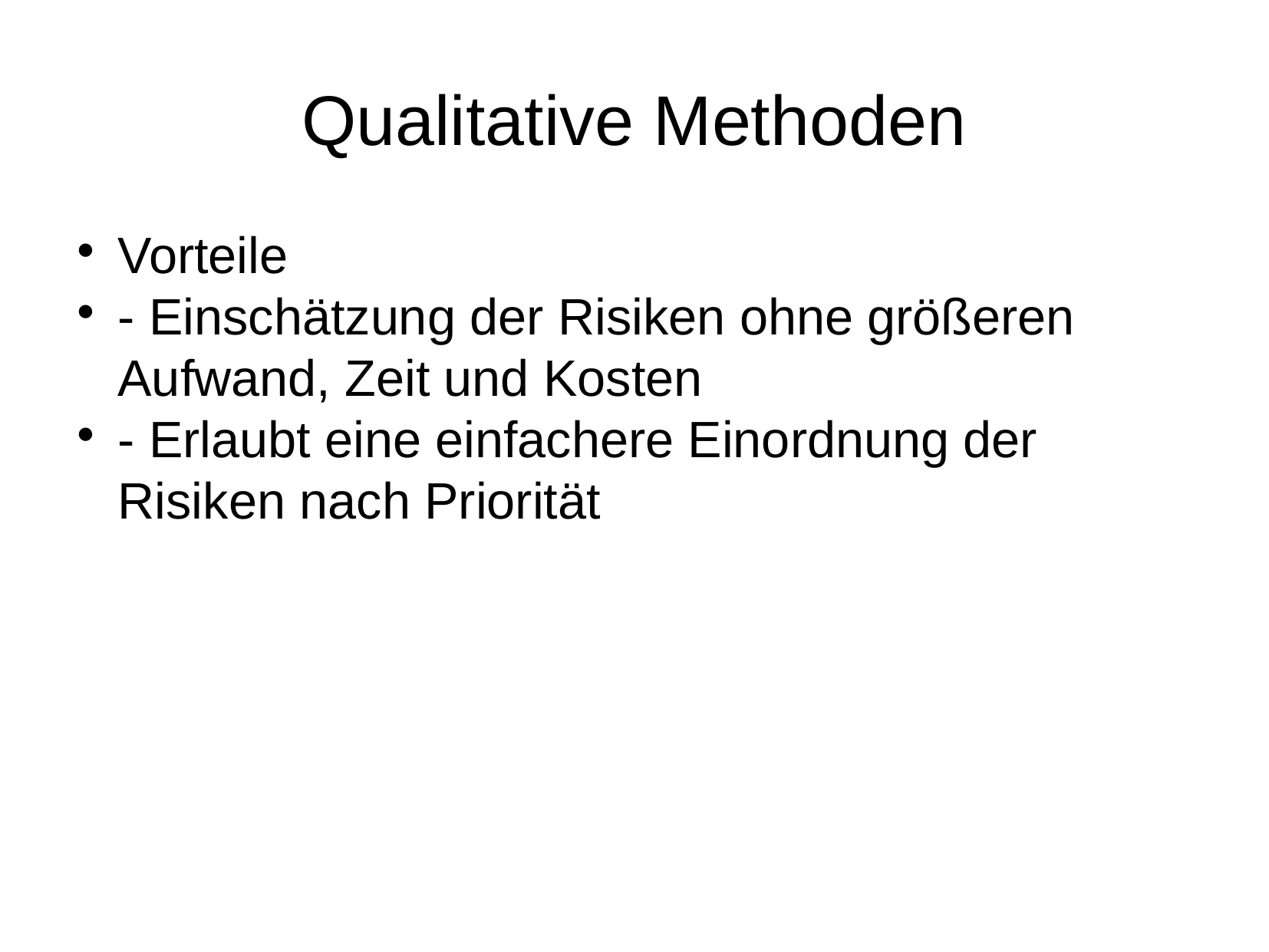

Qualitative Methoden
Vorteile
- Einschätzung der Risiken ohne größeren Aufwand, Zeit und Kosten
- Erlaubt eine einfachere Einordnung der Risiken nach Priorität